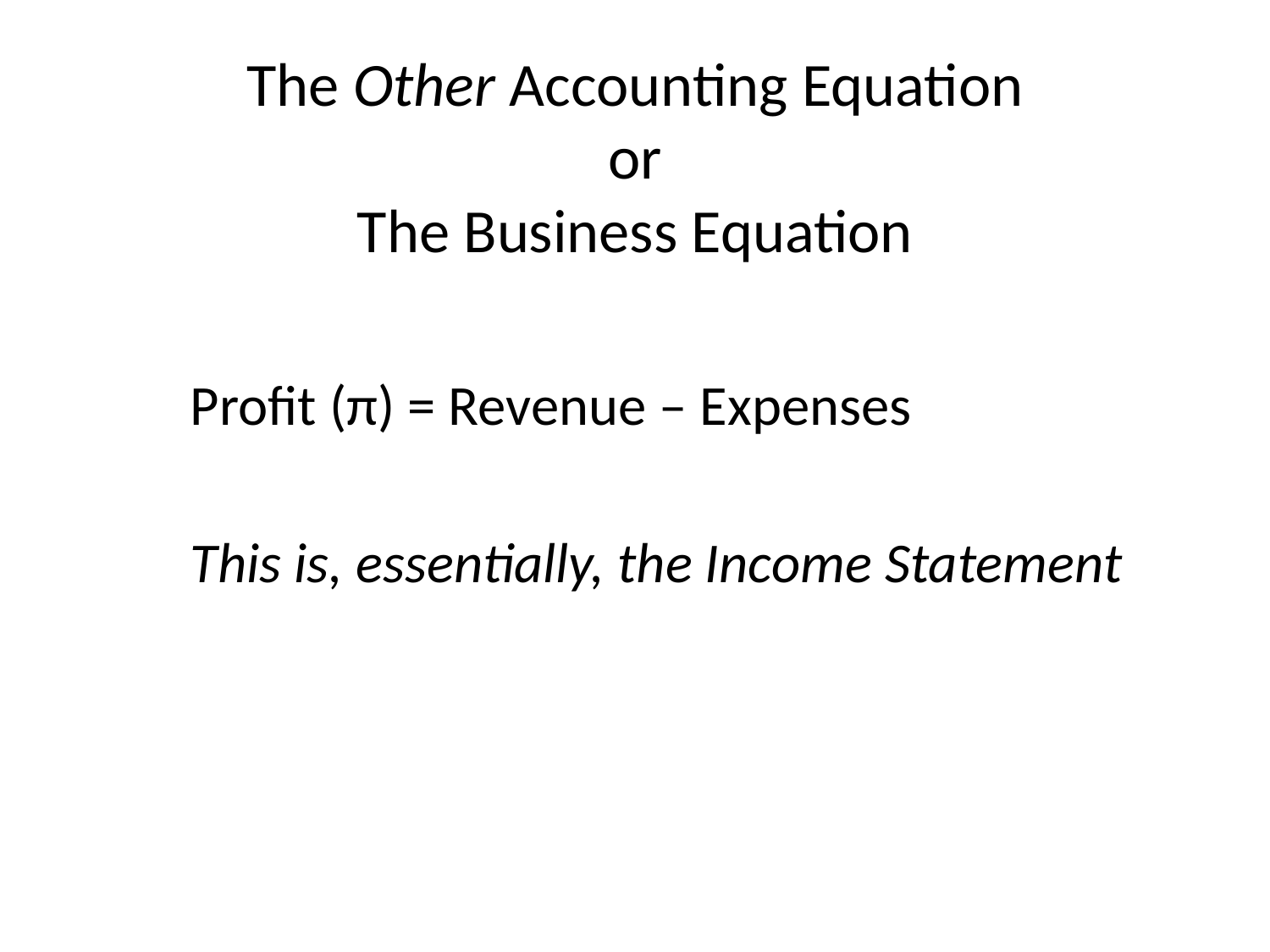

# The Other Accounting Equation or The Business Equation

Profit (π) = Revenue – Expenses

This is, essentially, the Income Statement